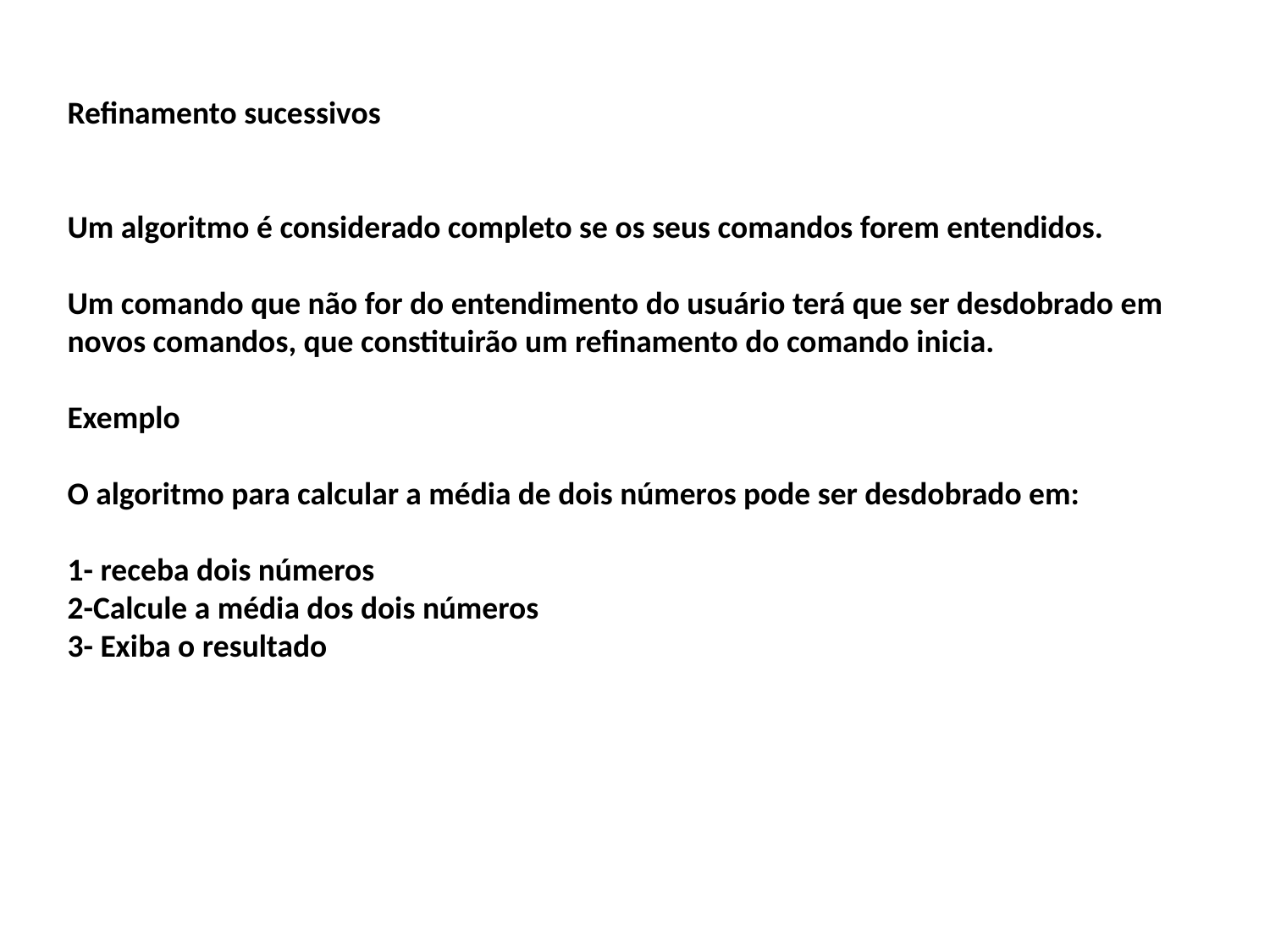

Refinamento sucessivos

Um algoritmo é considerado completo se os seus comandos forem entendidos.

Um comando que não for do entendimento do usuário terá que ser desdobrado em novos comandos, que constituirão um refinamento do comando inicia.

Exemplo

O algoritmo para calcular a média de dois números pode ser desdobrado em:

1- receba dois números
2-Calcule a média dos dois números
3- Exiba o resultado